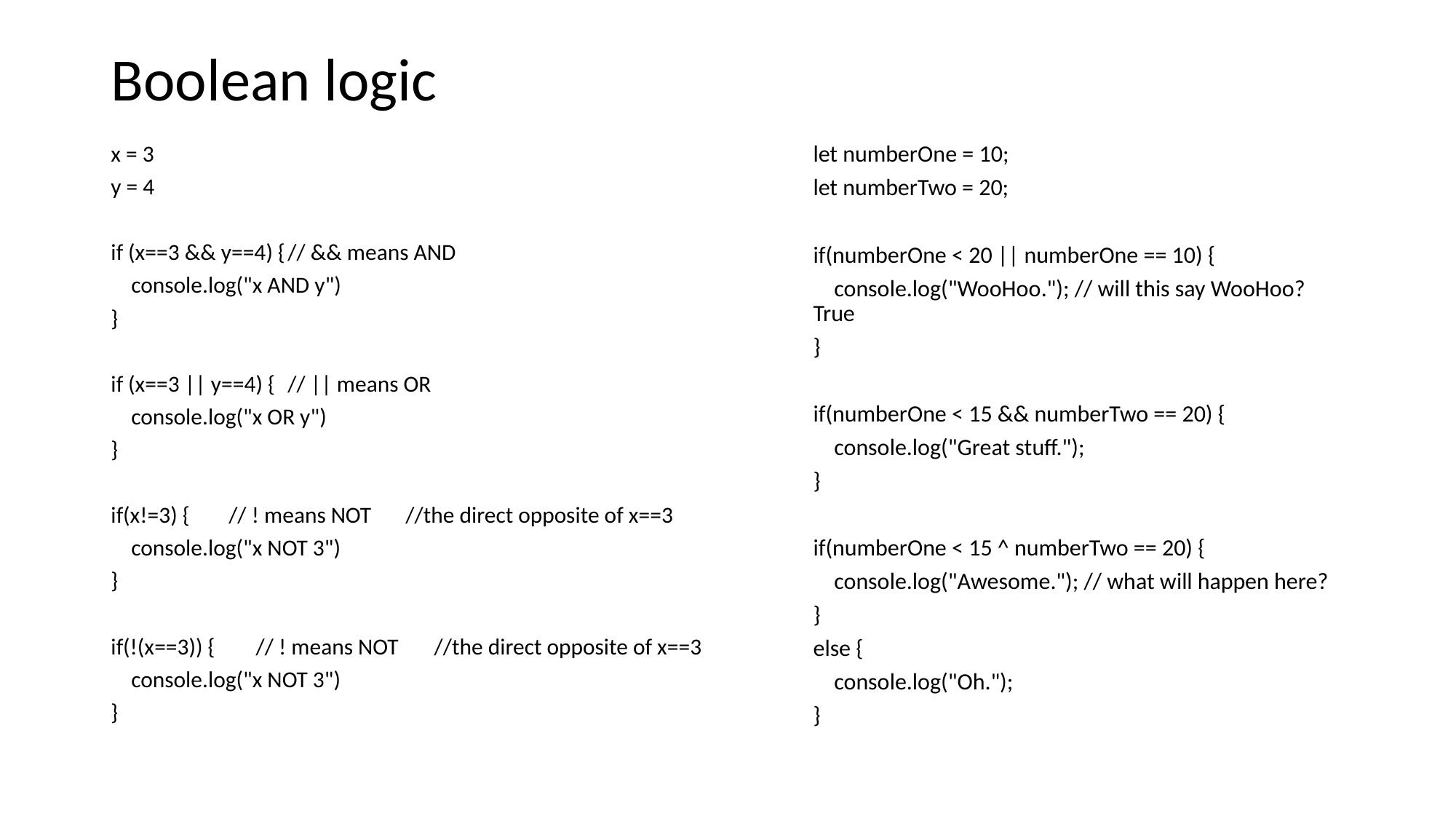

# Boolean logic
x = 3
y = 4

if (x==3 && y==4) {	// && means AND
    console.log("x AND y")
}

if (x==3 || y==4) {	// || means OR
    console.log("x OR y")
}

if(x!=3) {  	// ! means NOT	//the direct opposite of x==3
    console.log("x NOT 3")
}

if(!(x==3)) {        // ! means NOT       //the direct opposite of x==3
    console.log("x NOT 3")
}
let numberOne = 10;
let numberTwo = 20;

if(numberOne < 20 || numberOne == 10) {
    console.log("WooHoo."); // will this say WooHoo? True
}

if(numberOne < 15 && numberTwo == 20) {
    console.log("Great stuff.");
}

if(numberOne < 15 ^ numberTwo == 20) {
    console.log("Awesome."); // what will happen here?
}
else {
    console.log("Oh.");
}